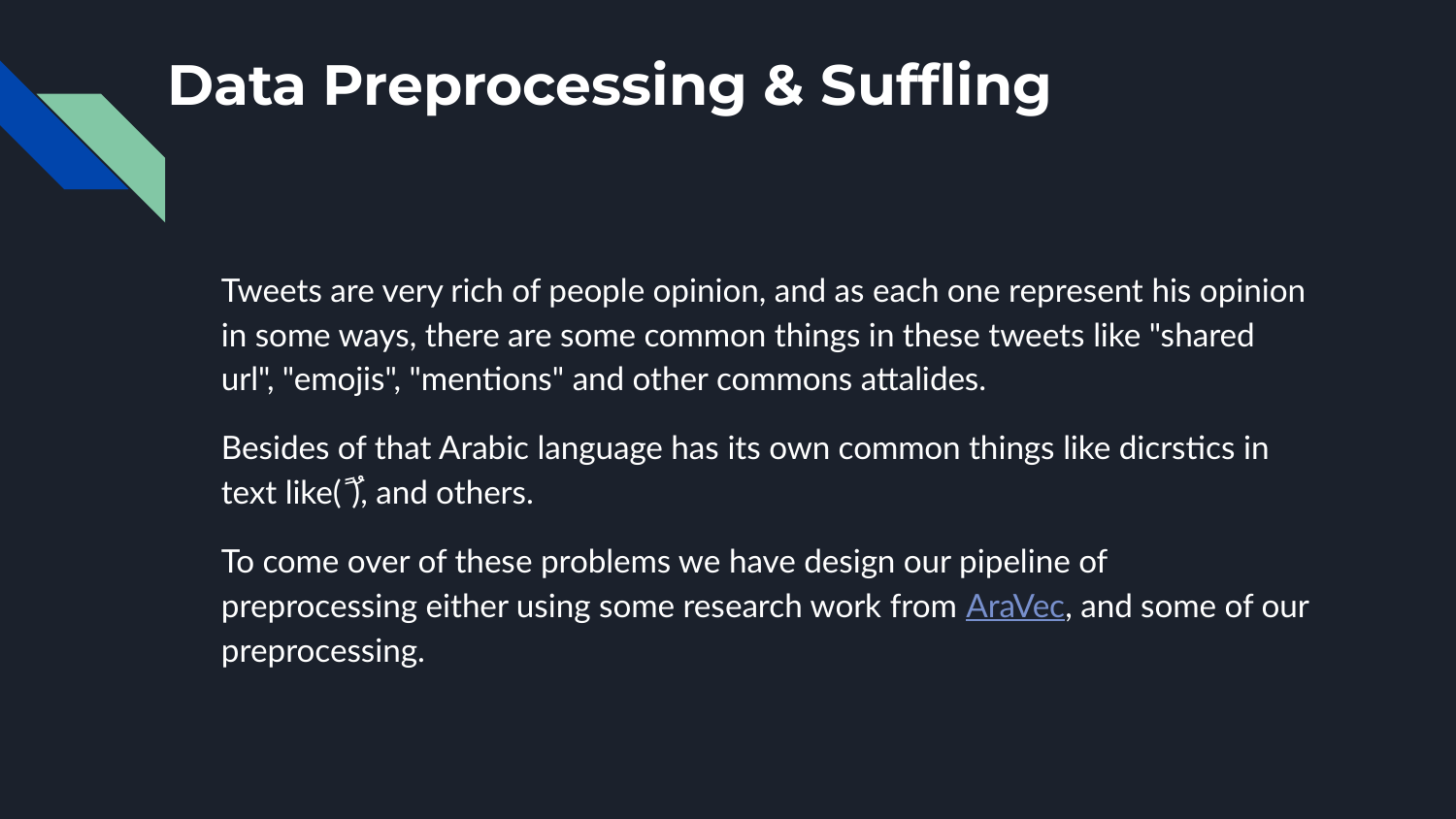

# Data Preprocessing & Suffling
Tweets are very rich of people opinion, and as each one represent his opinion in some ways, there are some common things in these tweets like "shared url", "emojis", "mentions" and other commons attalides.
Besides of that Arabic language has its own common things like dicrstics in text like(ً ُ), and others.
To come over of these problems we have design our pipeline of preprocessing either using some research work from AraVec, and some of our preprocessing.